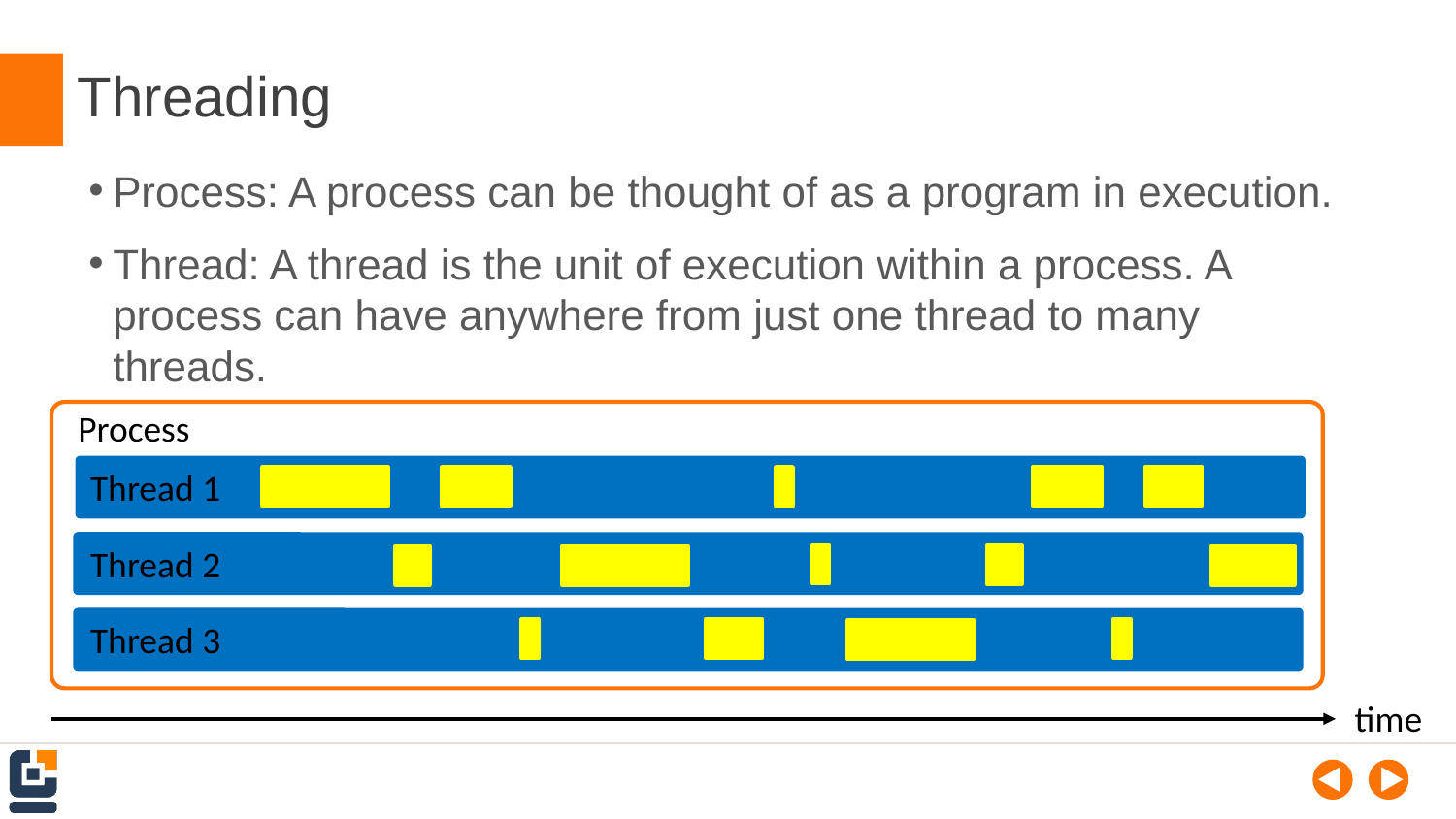

# Threading
Process: A process can be thought of as a program in execution.
Thread: A thread is the unit of execution within a process. A process can have anywhere from just one thread to many threads.
Process

Thread 1

Thread 2

Thread 3

time